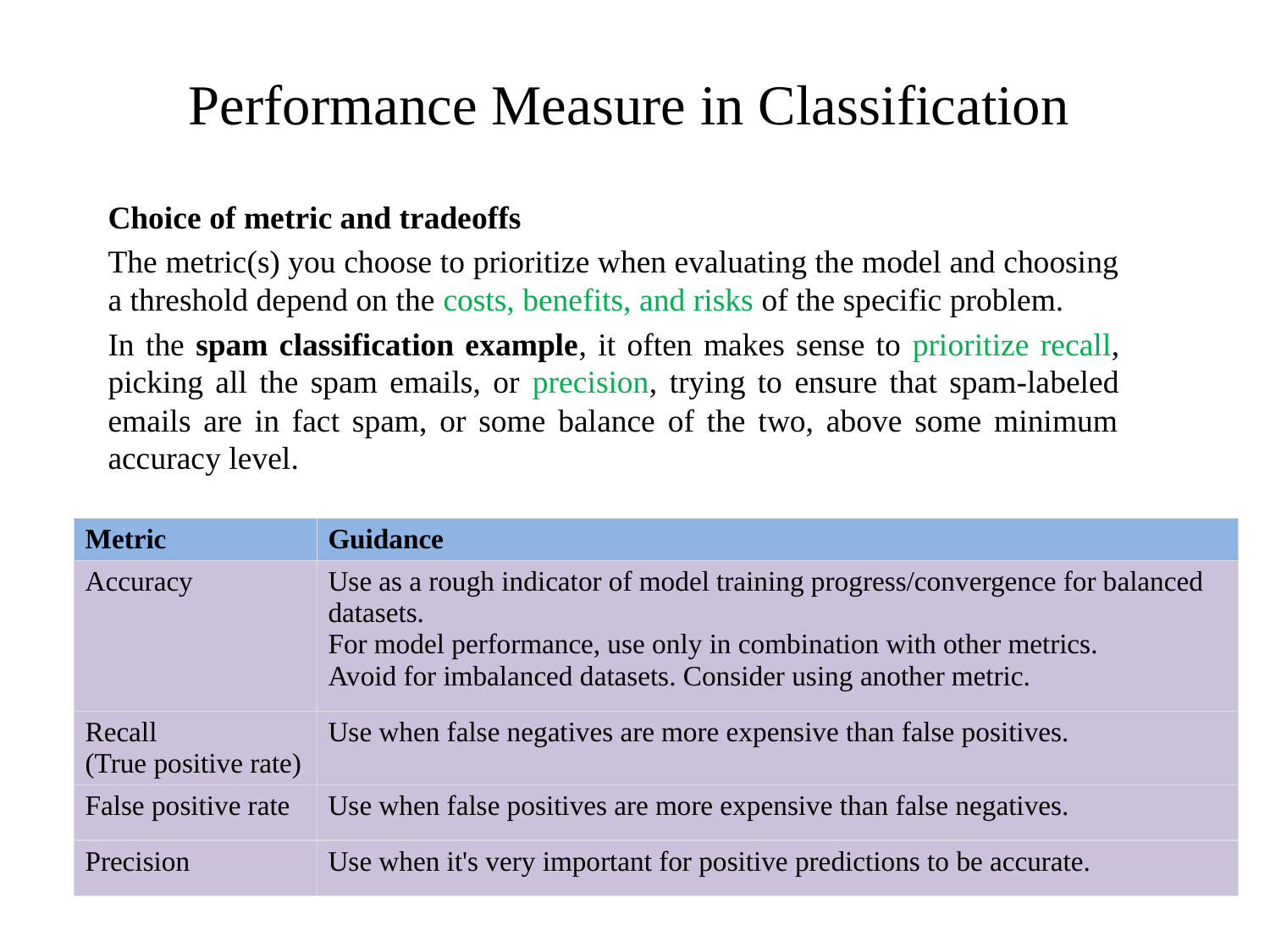

# Performance Measure in Classification
Choice of metric and tradeoffs
The metric(s) you choose to prioritize when evaluating the model and choosing a threshold depend on the costs, benefits, and risks of the specific problem.
In the spam classification example, it often makes sense to prioritize recall, picking all the spam emails, or precision, trying to ensure that spam-labeled emails are in fact spam, or some balance of the two, above some minimum accuracy level.
| Metric | Guidance |
| --- | --- |
| Accuracy | Use as a rough indicator of model training progress/convergence for balanced datasets. For model performance, use only in combination with other metrics. Avoid for imbalanced datasets. Consider using another metric. |
| Recall (True positive rate) | Use when false negatives are more expensive than false positives. |
| False positive rate | Use when false positives are more expensive than false negatives. |
| Precision | Use when it's very important for positive predictions to be accurate. |